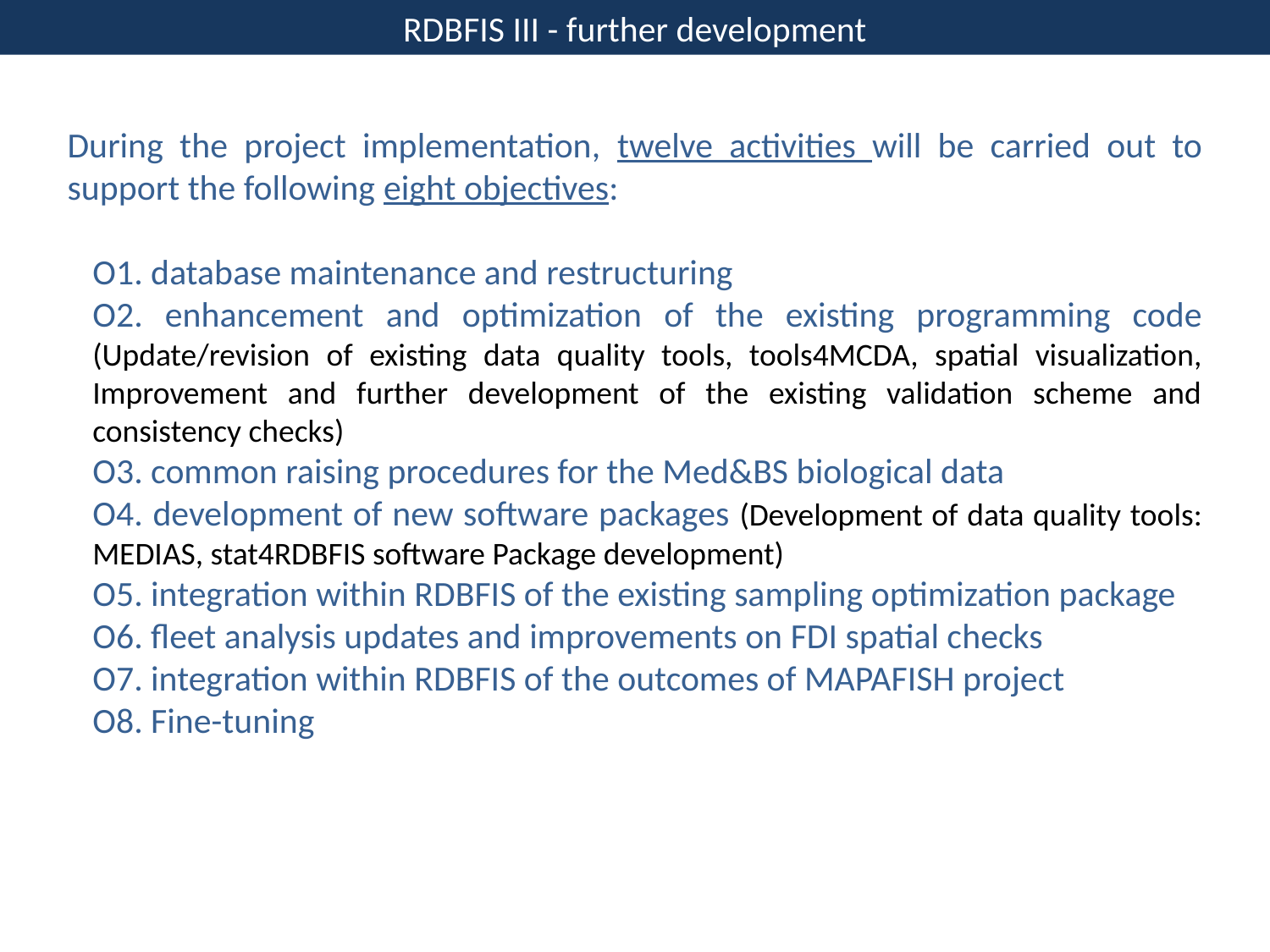

RDBFIS III - further development
During the project implementation, twelve activities will be carried out to support the following eight objectives:

O1. database maintenance and restructuring
O2. enhancement and optimization of the existing programming code (Update/revision of existing data quality tools, tools4MCDA, spatial visualization, Improvement and further development of the existing validation scheme and consistency checks)
O3. common raising procedures for the Med&BS biological data
O4. development of new software packages (Development of data quality tools: MEDIAS, stat4RDBFIS software Package development)
O5. integration within RDBFIS of the existing sampling optimization package
O6. fleet analysis updates and improvements on FDI spatial checks
O7. integration within RDBFIS of the outcomes of MAPAFISH project
O8. Fine-tuning